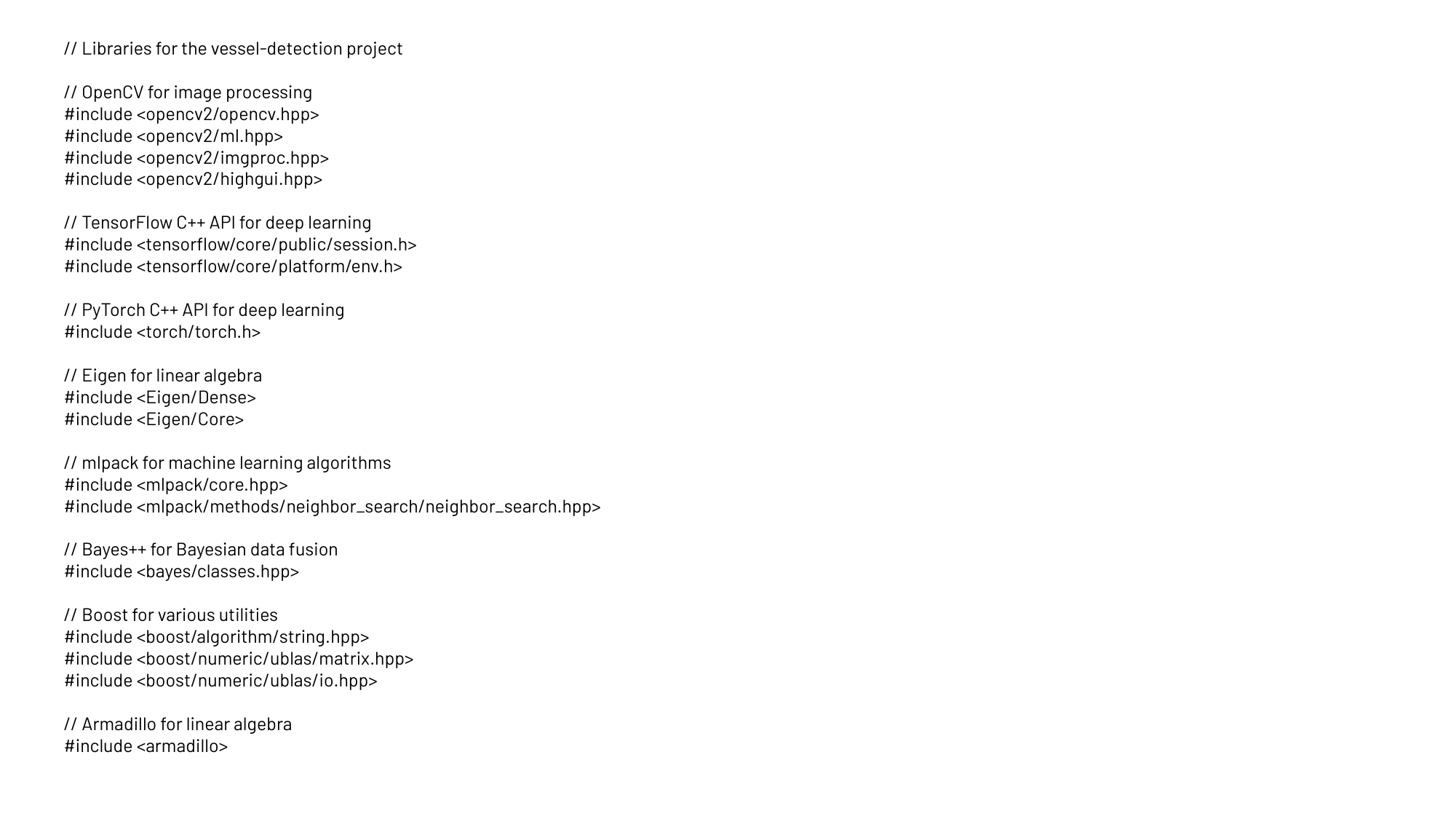

// Libraries for the vessel-detection project

// OpenCV for image processing
#include <opencv2/opencv.hpp>
#include <opencv2/ml.hpp>
#include <opencv2/imgproc.hpp>
#include <opencv2/highgui.hpp>

// TensorFlow C++ API for deep learning
#include <tensorflow/core/public/session.h>
#include <tensorflow/core/platform/env.h>

// PyTorch C++ API for deep learning
#include <torch/torch.h>

// Eigen for linear algebra
#include <Eigen/Dense>
#include <Eigen/Core>

// mlpack for machine learning algorithms
#include <mlpack/core.hpp>
#include <mlpack/methods/neighbor_search/neighbor_search.hpp>

// Bayes++ for Bayesian data fusion
#include <bayes/classes.hpp>

// Boost for various utilities
#include <boost/algorithm/string.hpp>
#include <boost/numeric/ublas/matrix.hpp>
#include <boost/numeric/ublas/io.hpp>

// Armadillo for linear algebra
#include <armadillo>